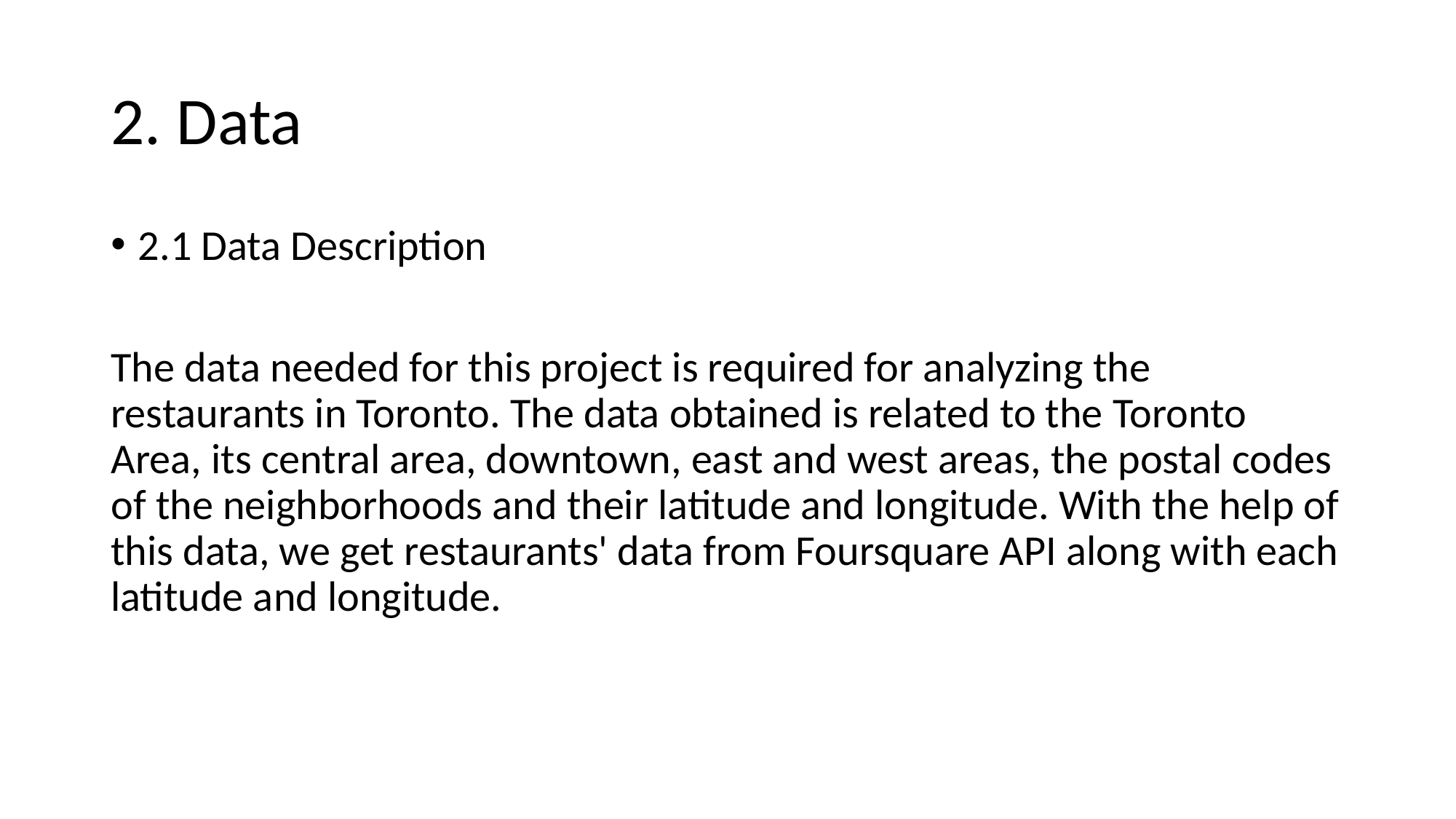

# 2. Data
2.1 Data Description

The data needed for this project is required for analyzing the restaurants in Toronto. The data obtained is related to the Toronto Area, its central area, downtown, east and west areas, the postal codes of the neighborhoods and their latitude and longitude. With the help of this data, we get restaurants' data from Foursquare API along with each latitude and longitude.